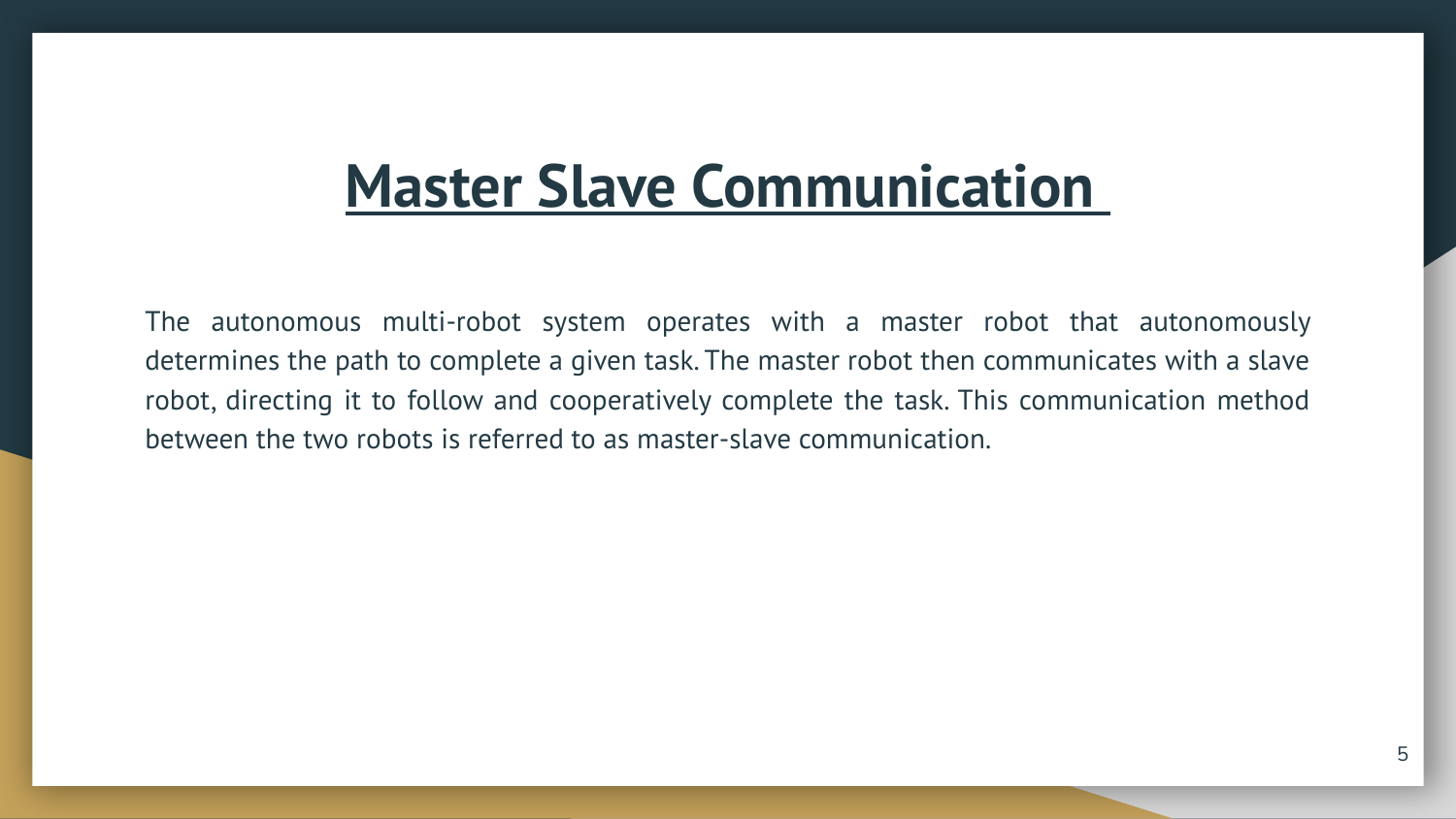

Master Slave Communication

The autonomous multi-robot system operates with a master robot that autonomously determines the path to complete a given task. The master robot then communicates with a slave robot, directing it to follow and cooperatively complete the task. This communication method between the two robots is referred to as master-slave communication.
5